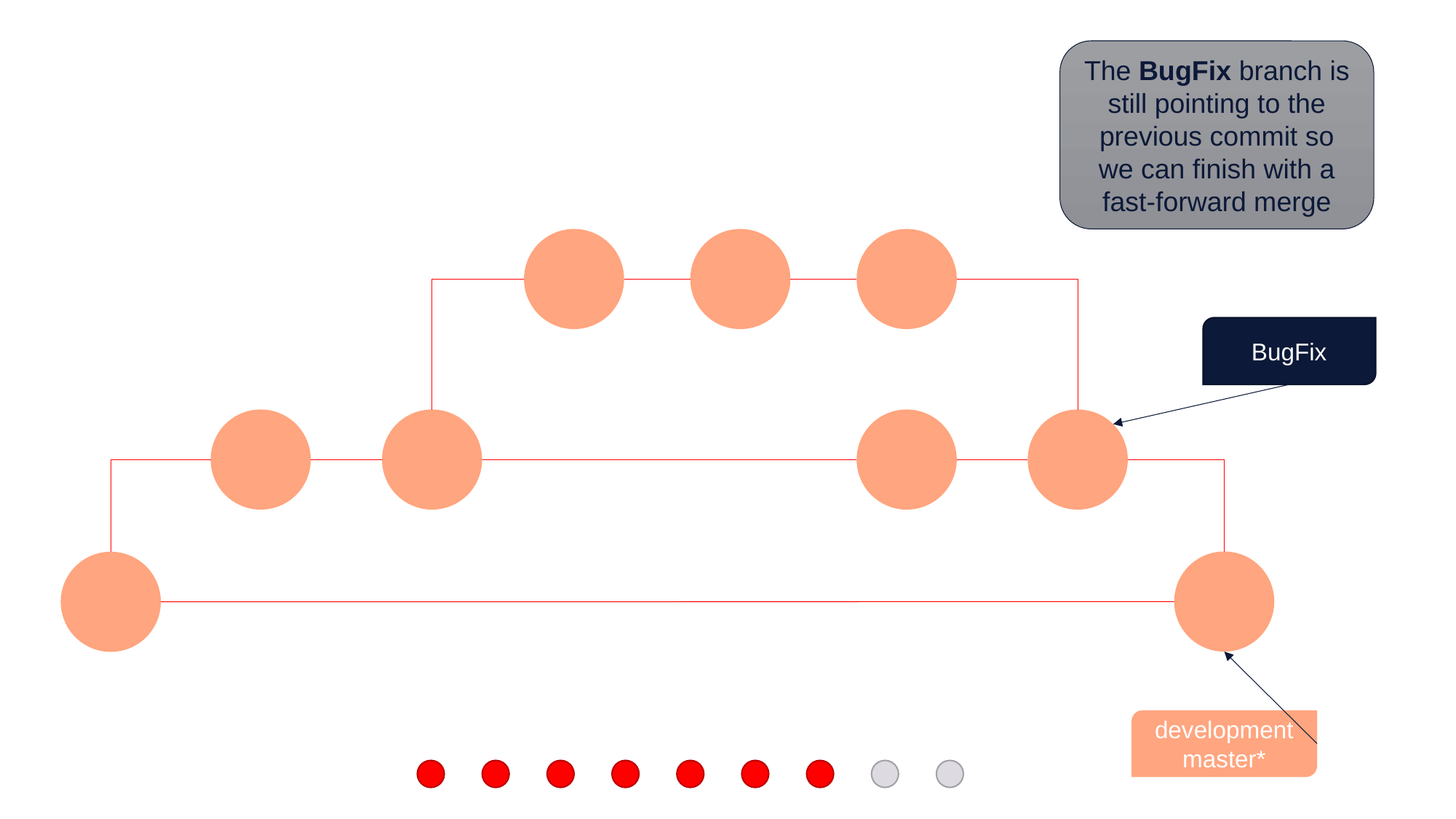

The BugFix branch is still pointing to the previous commit so we can finish with a fast-forward merge

BugFix

development
master*